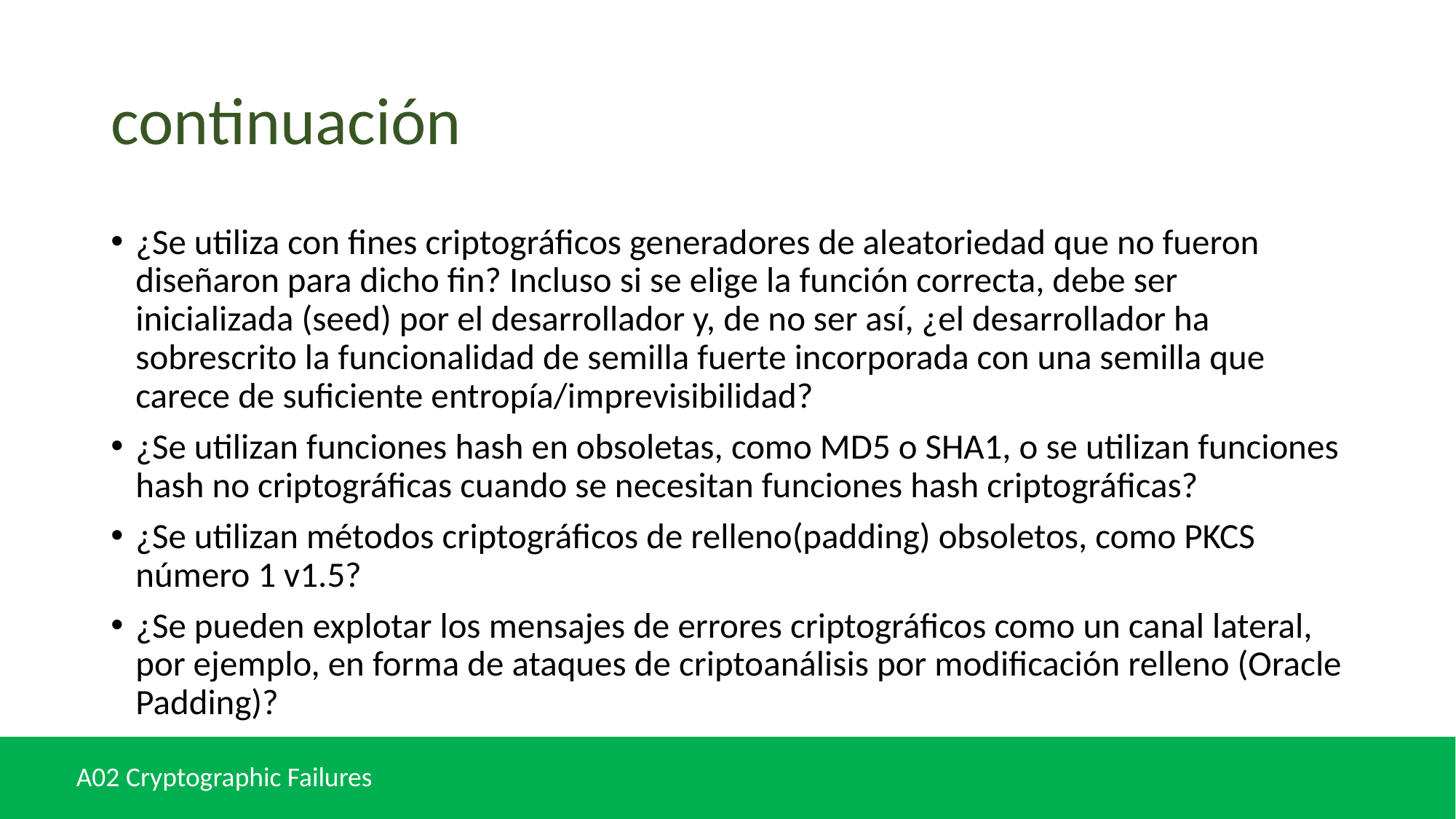

# continuación
¿Se utiliza con fines criptográficos generadores de aleatoriedad que no fueron diseñaron para dicho fin? Incluso si se elige la función correcta, debe ser inicializada (seed) por el desarrollador y, de no ser así, ¿el desarrollador ha sobrescrito la funcionalidad de semilla fuerte incorporada con una semilla que carece de suficiente entropía/imprevisibilidad?
¿Se utilizan funciones hash en obsoletas, como MD5 o SHA1, o se utilizan funciones hash no criptográficas cuando se necesitan funciones hash criptográficas?
¿Se utilizan métodos criptográficos de relleno(padding) obsoletos, como PKCS número 1 v1.5?
¿Se pueden explotar los mensajes de errores criptográficos como un canal lateral, por ejemplo, en forma de ataques de criptoanálisis por modificación relleno (Oracle Padding)?